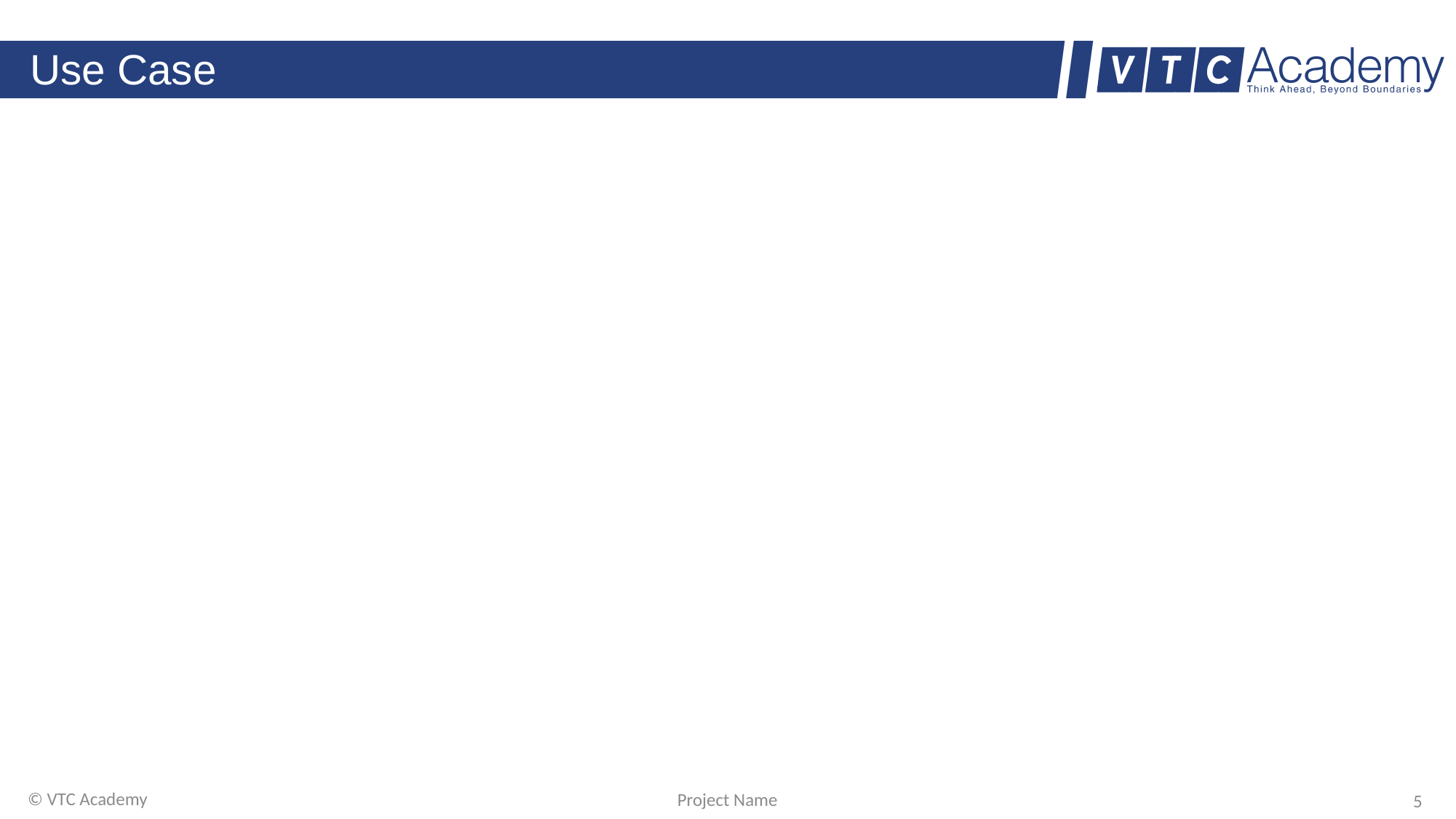

# Use Case

© VTC Academy
Project Name
5